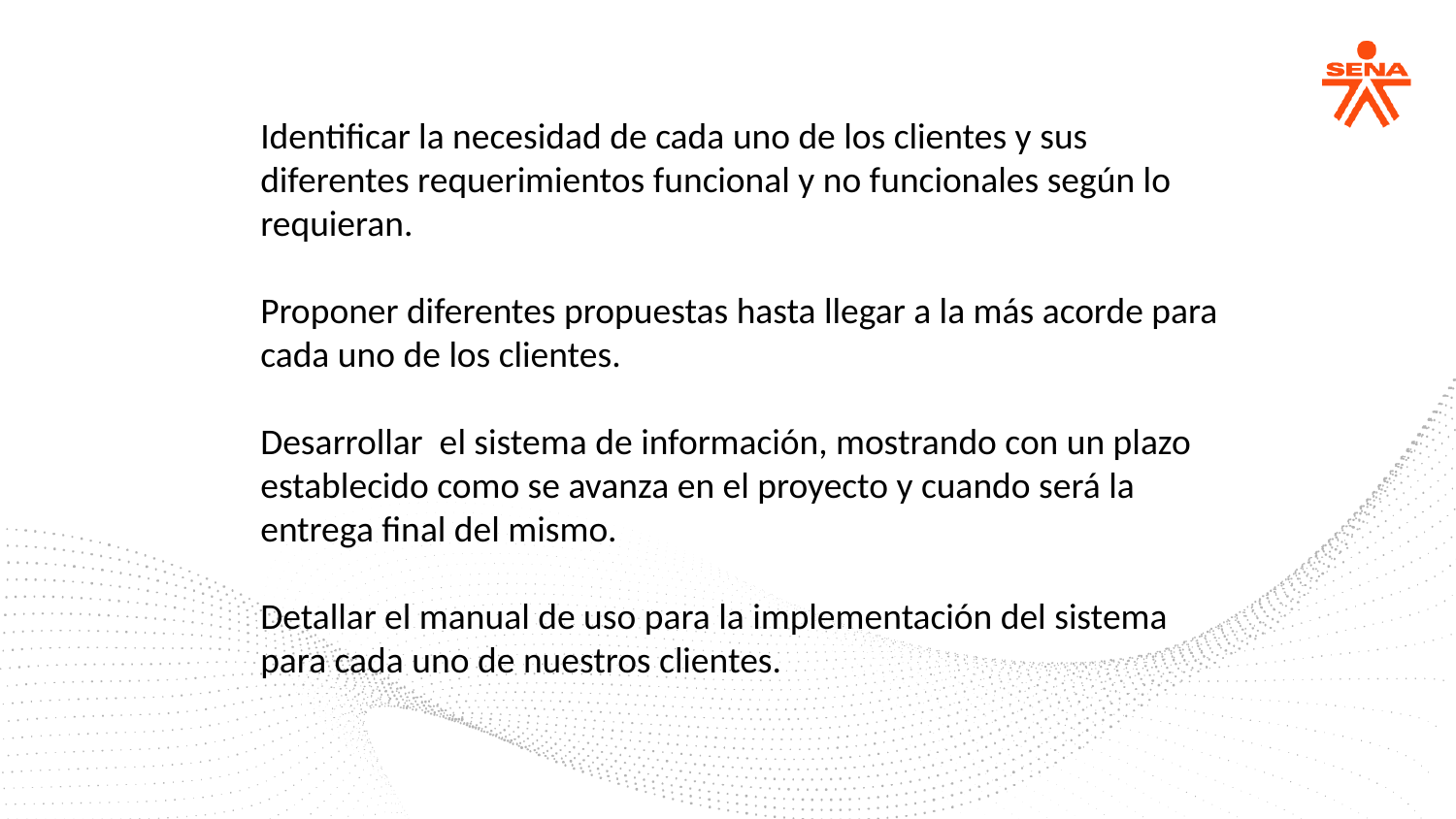

Identificar la necesidad de cada uno de los clientes y sus diferentes requerimientos funcional y no funcionales según lo requieran.

Proponer diferentes propuestas hasta llegar a la más acorde para cada uno de los clientes.

Desarrollar  el sistema de información, mostrando con un plazo establecido como se avanza en el proyecto y cuando será la entrega final del mismo.

Detallar el manual de uso para la implementación del sistema para cada uno de nuestros clientes.